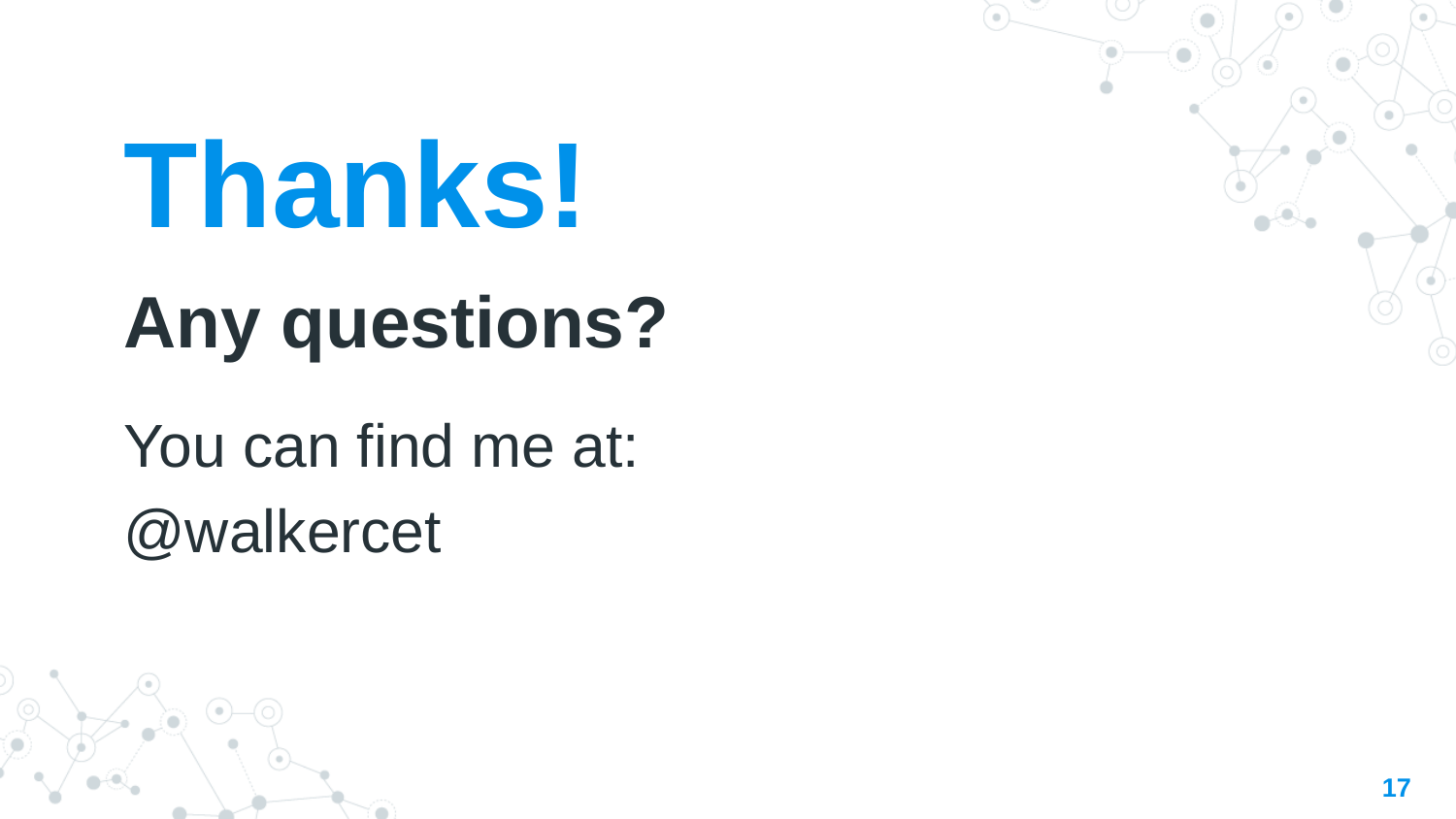

Thanks!
Any questions?
You can find me at:
@walkercet
17